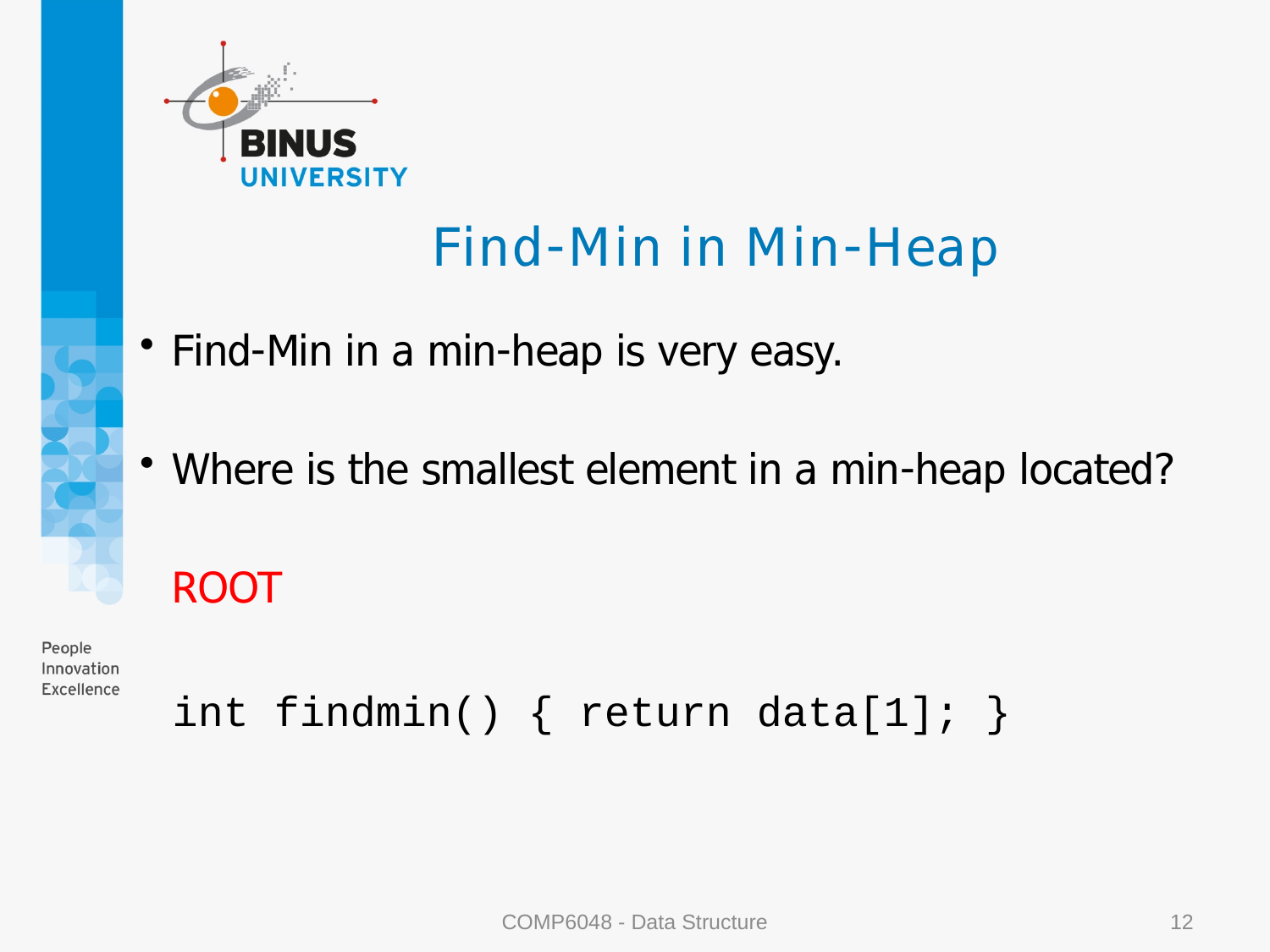

# Find-Min in Min-Heap
Find-Min in a min-heap is very easy.

Where is the smallest element in a min-heap located?

	ROOT

	int findmin() { return data[1]; }
COMP6048 - Data Structure
12